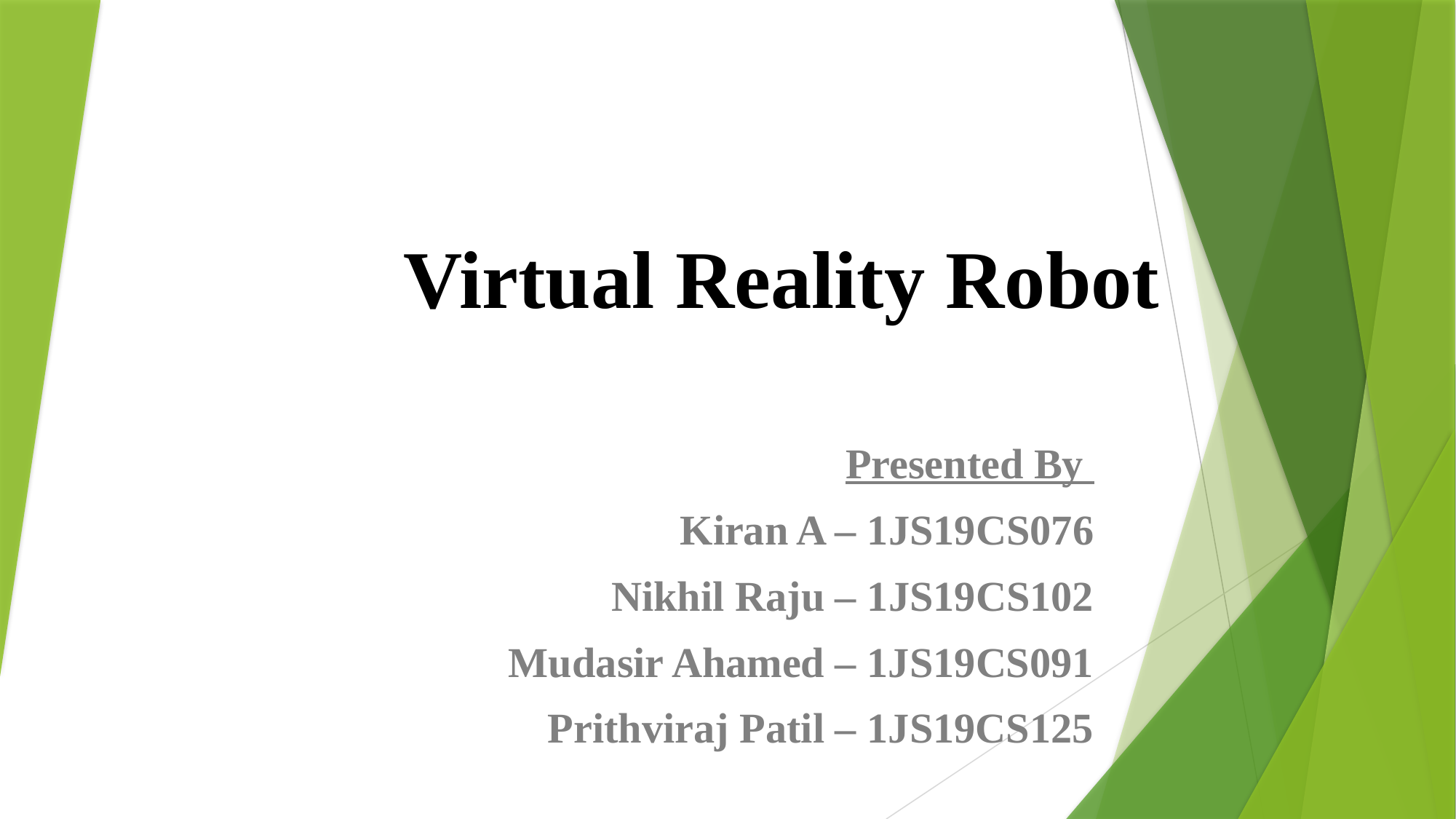

# Virtual Reality Robot
Presented By
Kiran A – 1JS19CS076
Nikhil Raju – 1JS19CS102
Mudasir Ahamed – 1JS19CS091
Prithviraj Patil – 1JS19CS125